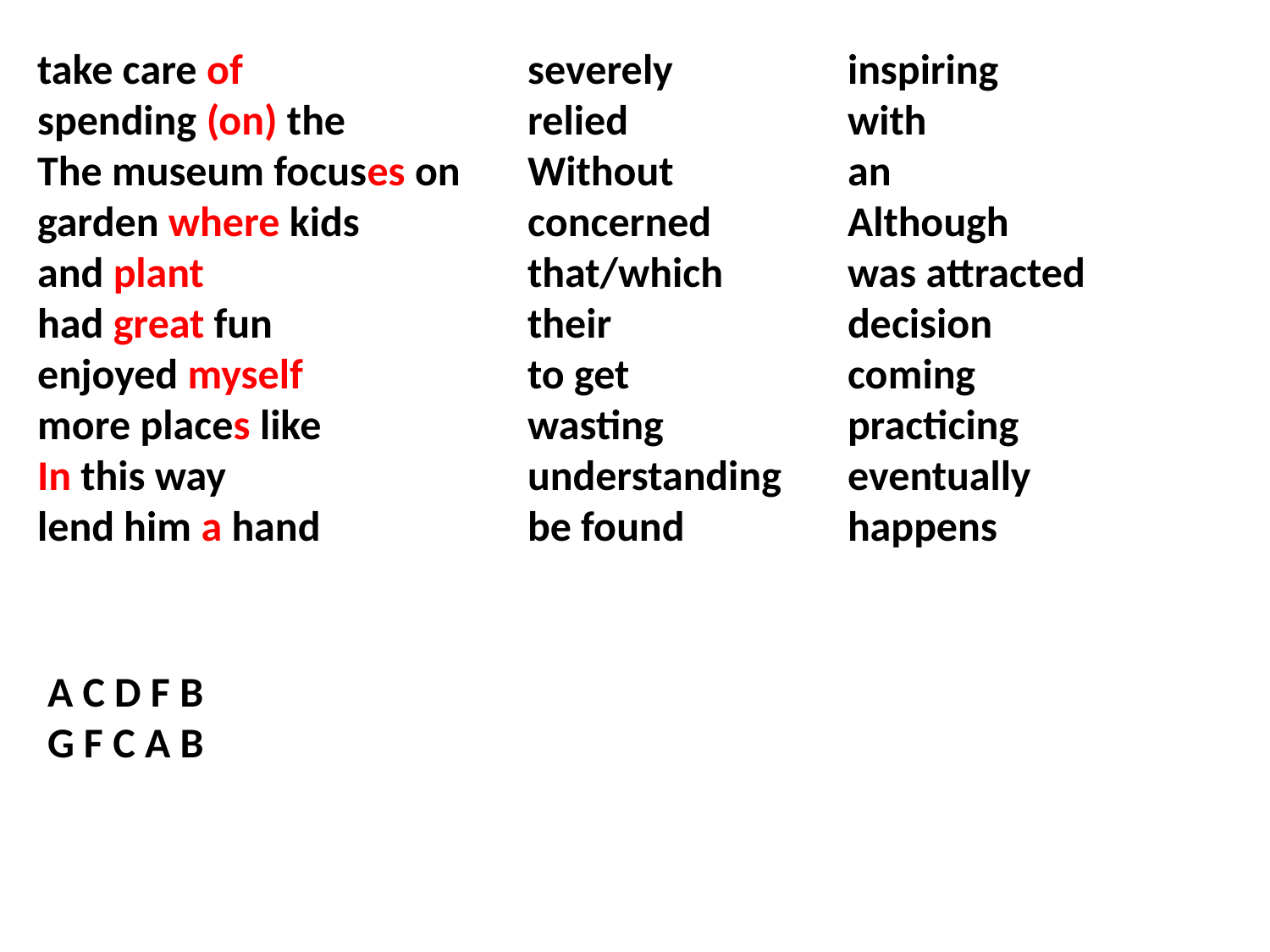

take care of
spending (on) the
The museum focuses on
garden where kids
and plant
had great fun
enjoyed myself
more places like
In this way
lend him a hand
severely
relied
Without
concerned
that/which
their
to get
wasting
understanding
be found
inspiring
with
an
Although
was attracted
decision
coming
practicing
eventually
happens
A C D F B
G F C A B